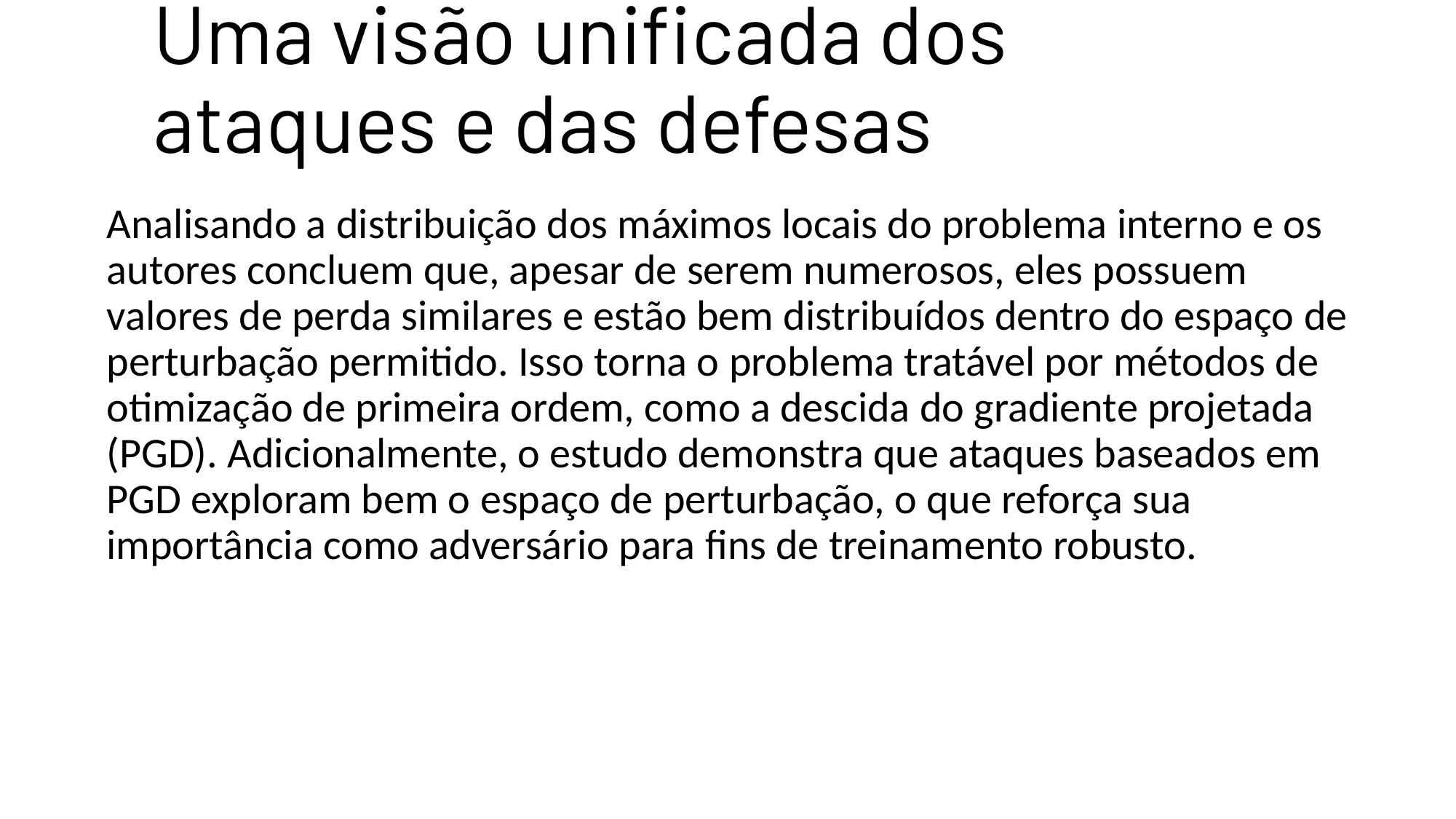

# Uma visão unificada dos ataques e das defesas

Analisando a distribuição dos máximos locais do problema interno e os autores concluem que, apesar de serem numerosos, eles possuem valores de perda similares e estão bem distribuídos dentro do espaço de perturbação permitido. Isso torna o problema tratável por métodos de otimização de primeira ordem, como a descida do gradiente projetada (PGD). Adicionalmente, o estudo demonstra que ataques baseados em PGD exploram bem o espaço de perturbação, o que reforça sua importância como adversário para fins de treinamento robusto.